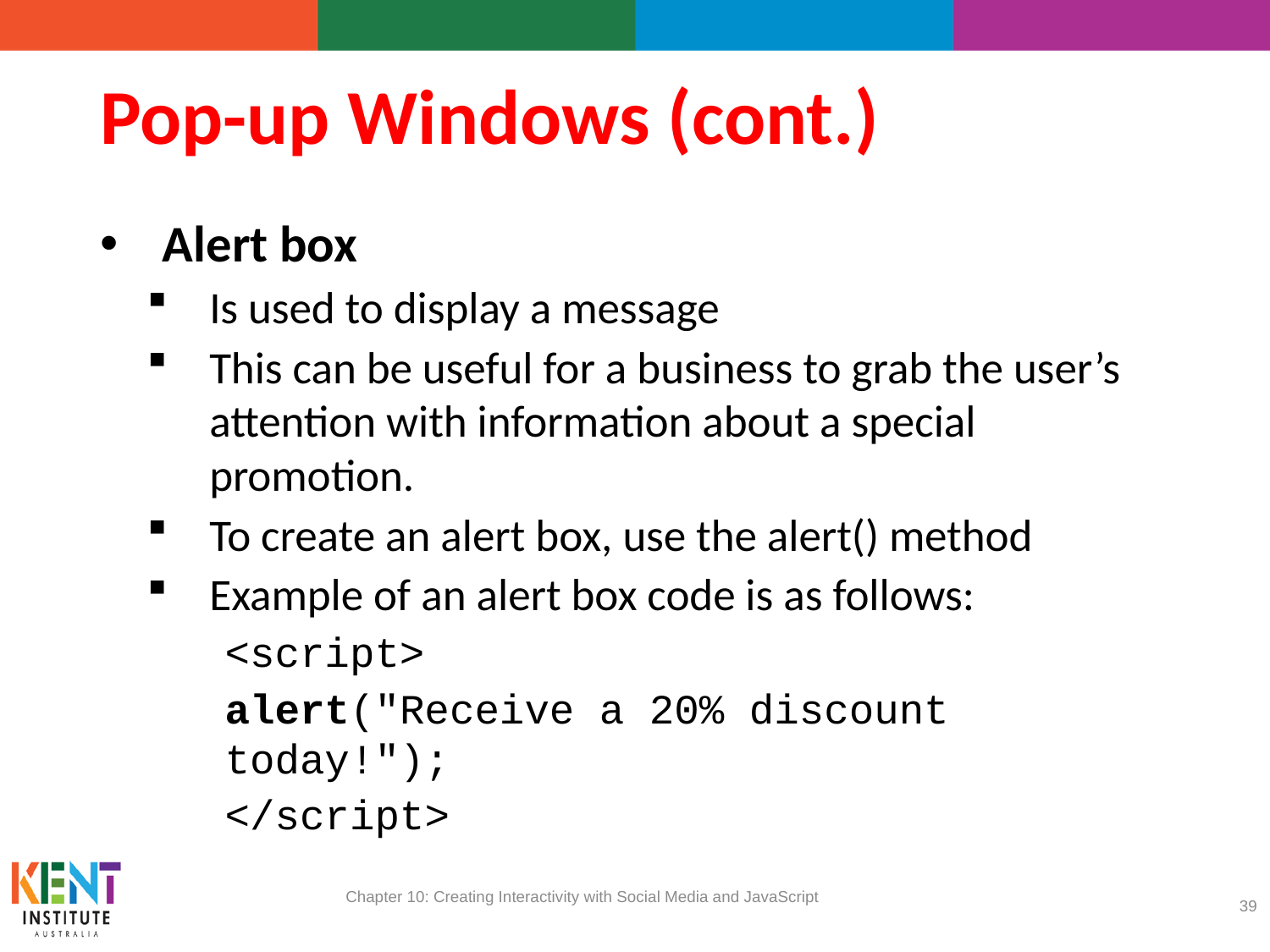

# Pop-up Windows (cont.)
Alert box
Is used to display a message
This can be useful for a business to grab the user’s attention with information about a special promotion.
To create an alert box, use the alert() method
Example of an alert box code is as follows:
<script>
	alert("Receive a 20% discount	today!");
</script>
Chapter 10: Creating Interactivity with Social Media and JavaScript

39